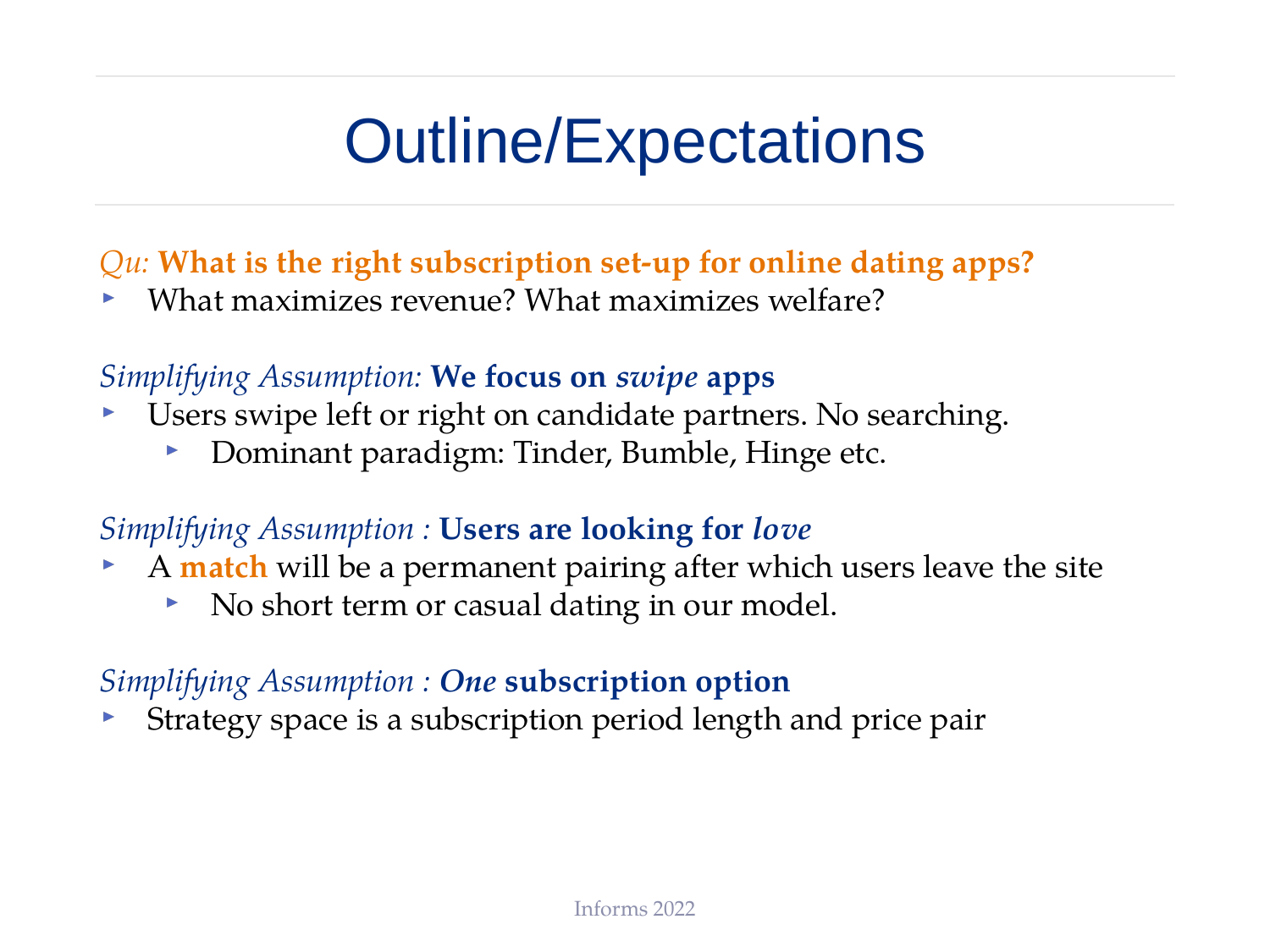

Outline/Expectations
Qu: What is the right subscription set-up for online dating apps?
What maximizes revenue? What maximizes welfare?

Simplifying Assumption: We focus on swipe apps
Users swipe left or right on candidate partners. No searching.
Dominant paradigm: Tinder, Bumble, Hinge etc.

Simplifying Assumption : Users are looking for love
A match will be a permanent pairing after which users leave the site
No short term or casual dating in our model.

Simplifying Assumption : One subscription option
Strategy space is a subscription period length and price pair

Informs 2022